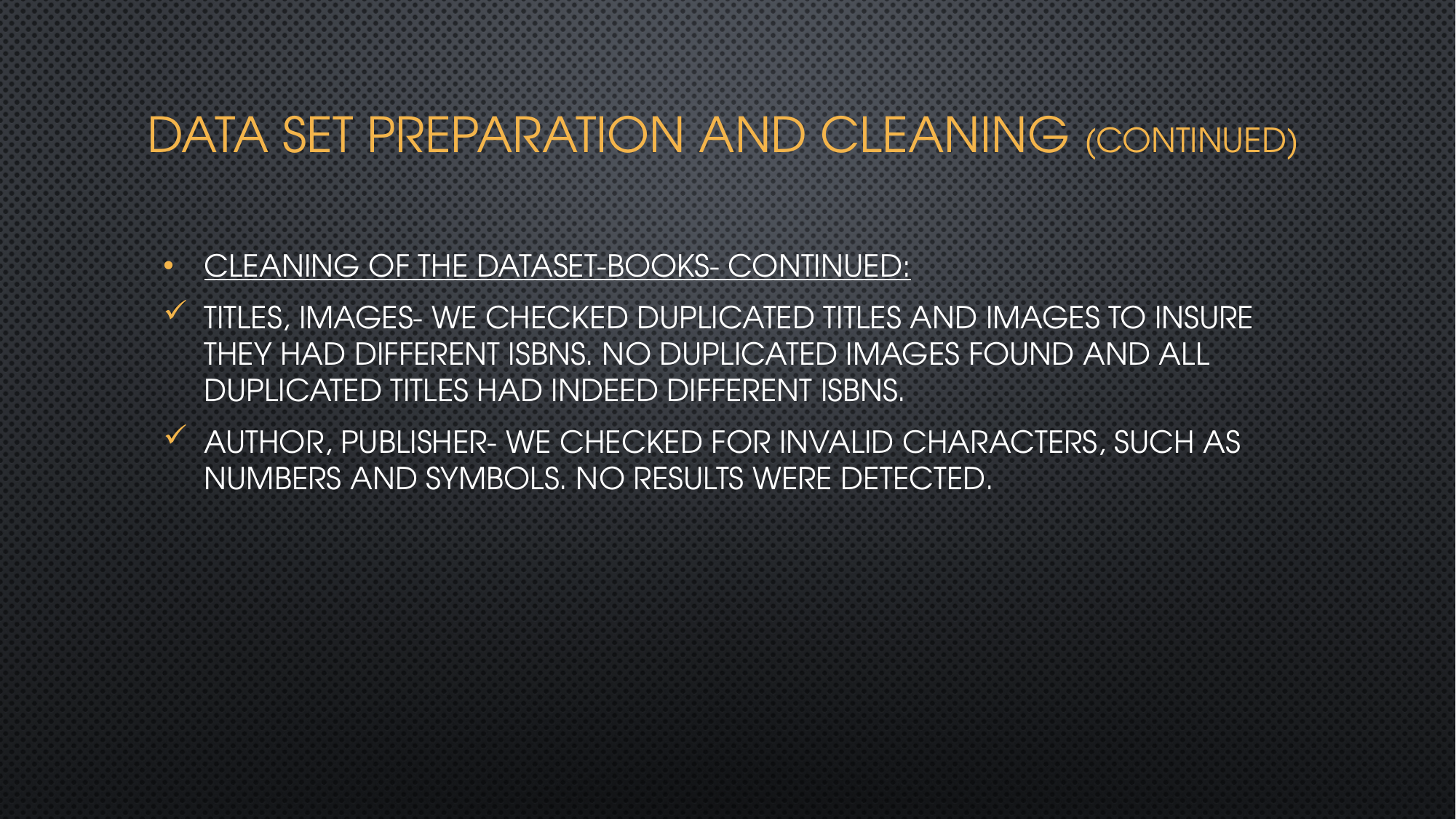

# Data set preparation and cleaning (continued)
Cleaning of the dataset-books- continued:
Titles, images- we checked duplicated titles and images to insure they had different ISBNs. No duplicated images found and all duplicated titles had indeed different ISBNs.
Author, Publisher- we checked for invalid characters, such as numbers and symbols. No results were detected.